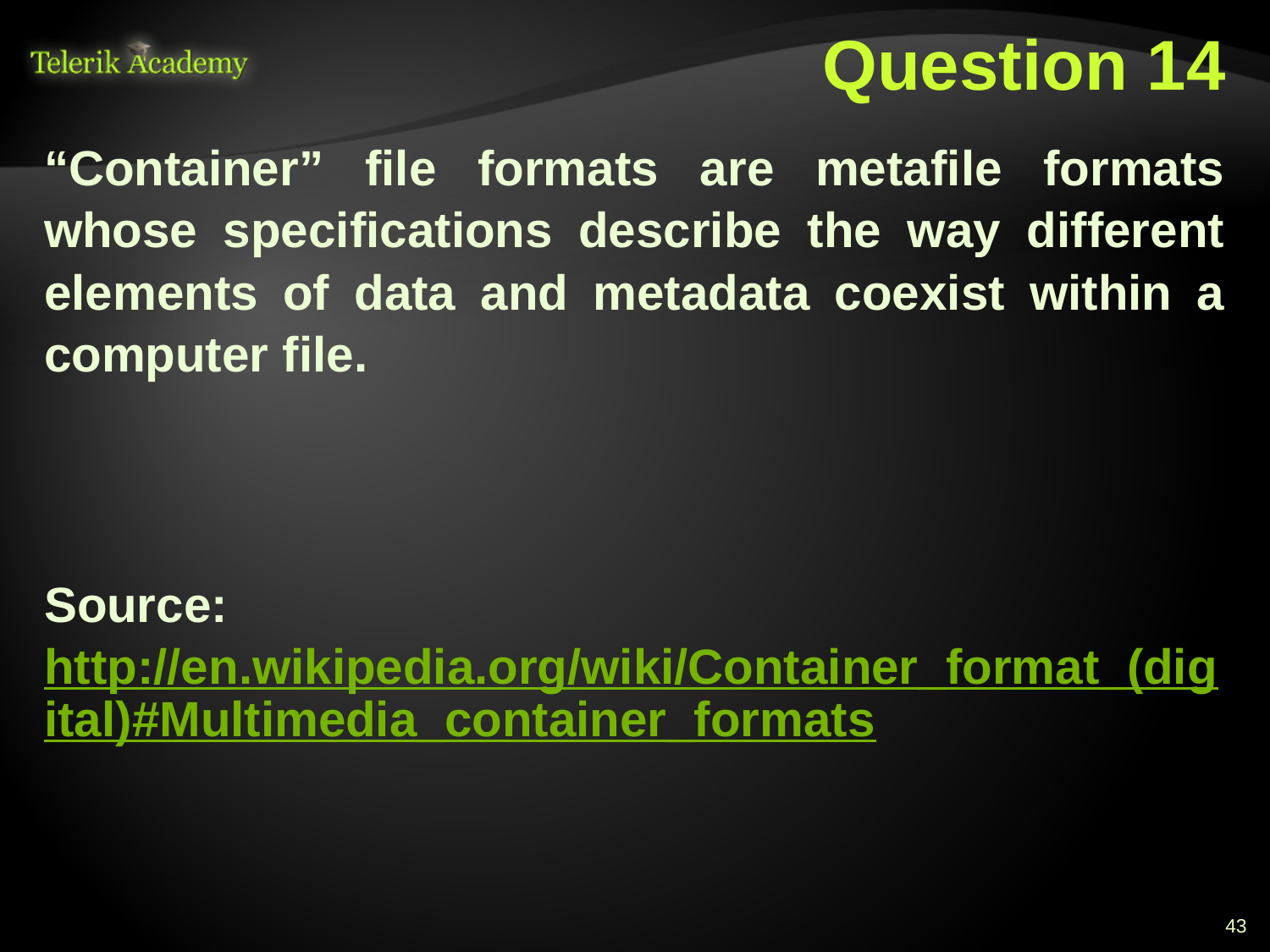

# Question 14
“Container” file formats are metafile formats whose specifications describe the way different elements of data and metadata coexist within a computer file.

Source: http://en.wikipedia.org/wiki/Container_format_(digital)#Multimedia_container_formats
43